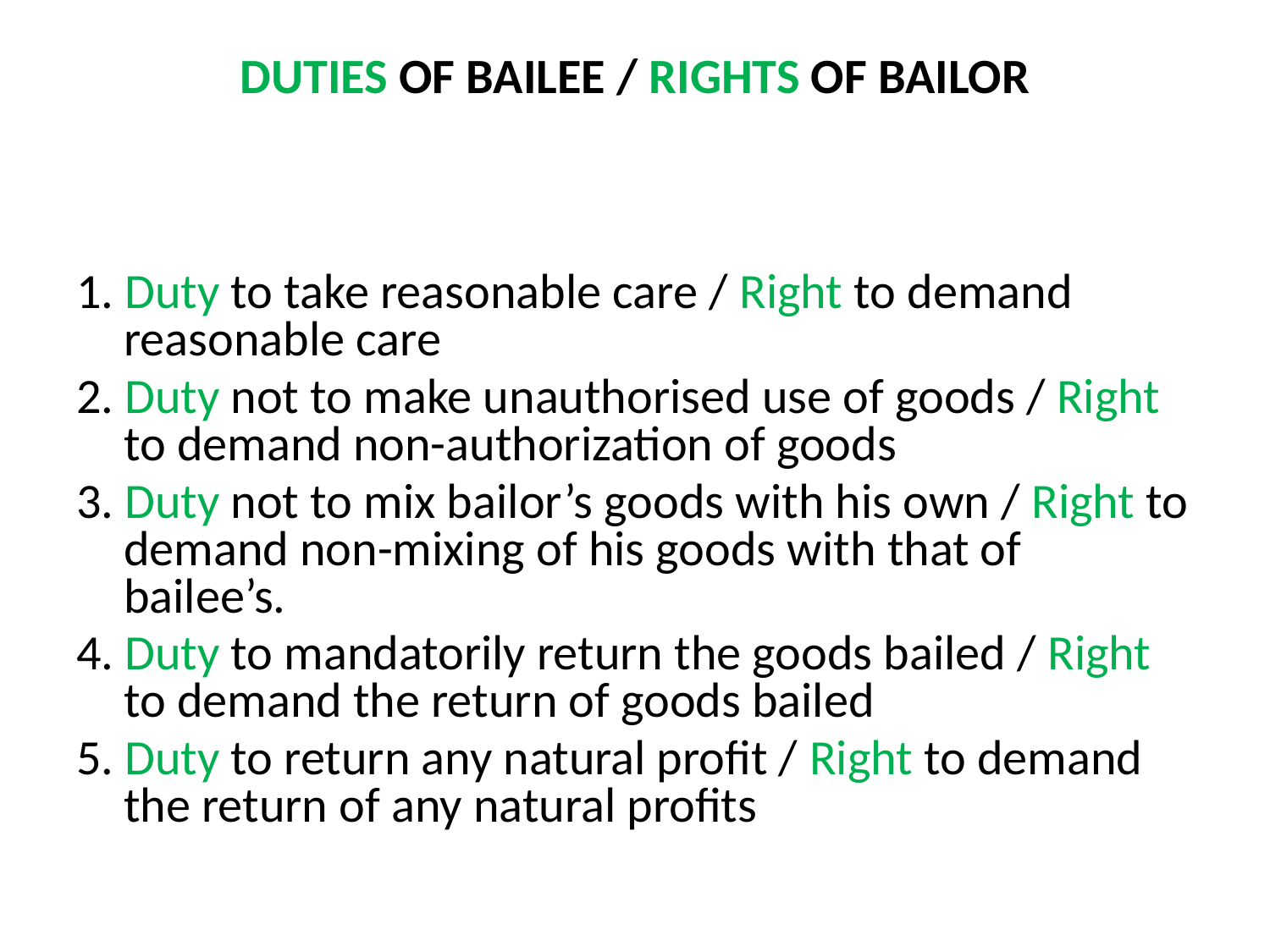

# DUTIES OF BAILEE / RIGHTS OF BAILOR
1. Duty to take reasonable care / Right to demand reasonable care
2. Duty not to make unauthorised use of goods / Right to demand non-authorization of goods
3. Duty not to mix bailor’s goods with his own / Right to demand non-mixing of his goods with that of bailee’s.
4. Duty to mandatorily return the goods bailed / Right to demand the return of goods bailed
5. Duty to return any natural profit / Right to demand the return of any natural profits